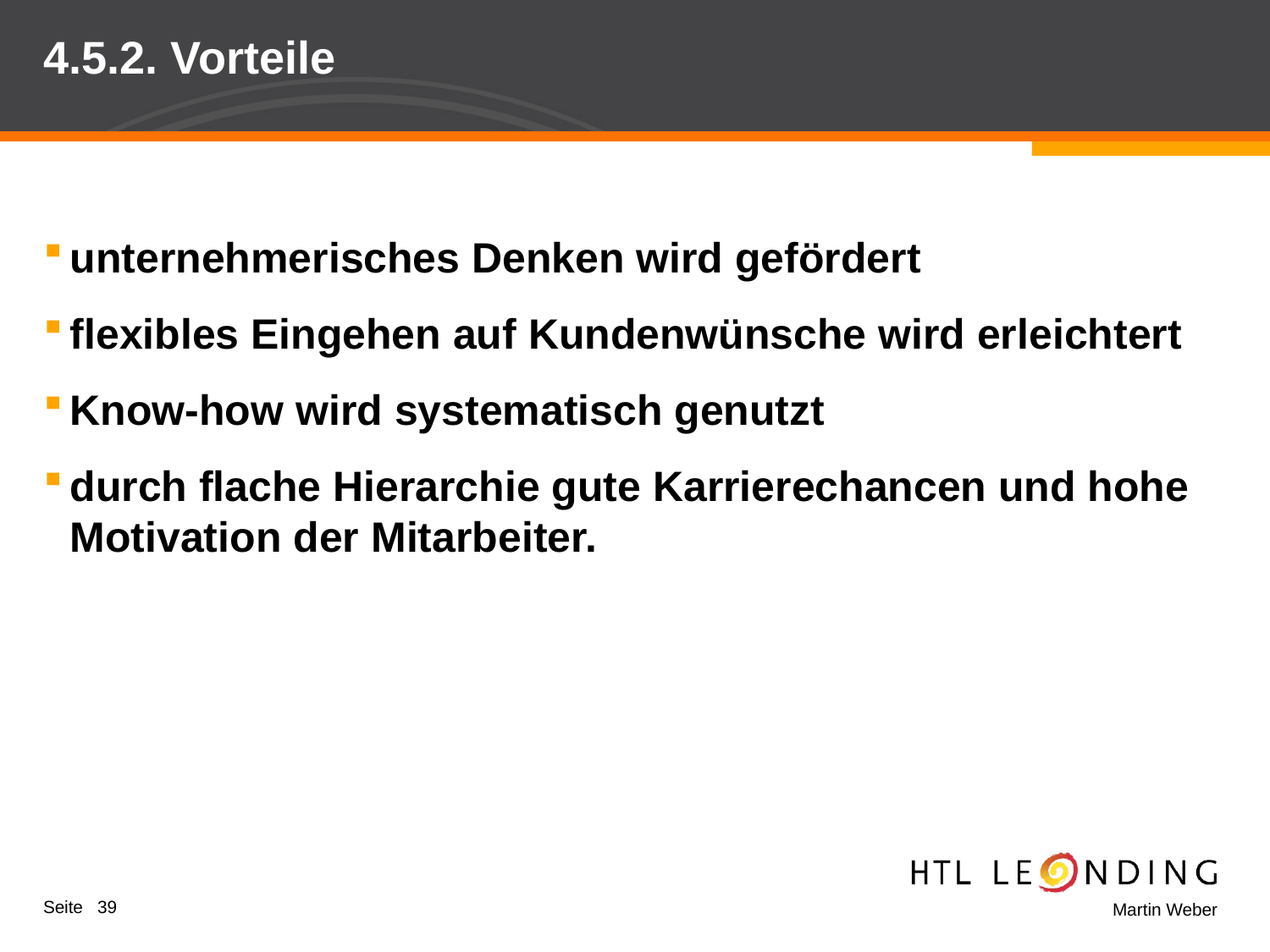

# 4.5.2. Vorteile
unternehmerisches Denken wird gefördert
flexibles Eingehen auf Kundenwünsche wird erleichtert
Know-how wird systematisch genutzt
durch flache Hierarchie gute Karrierechancen und hohe Motivation der Mitarbeiter.

Seite   39